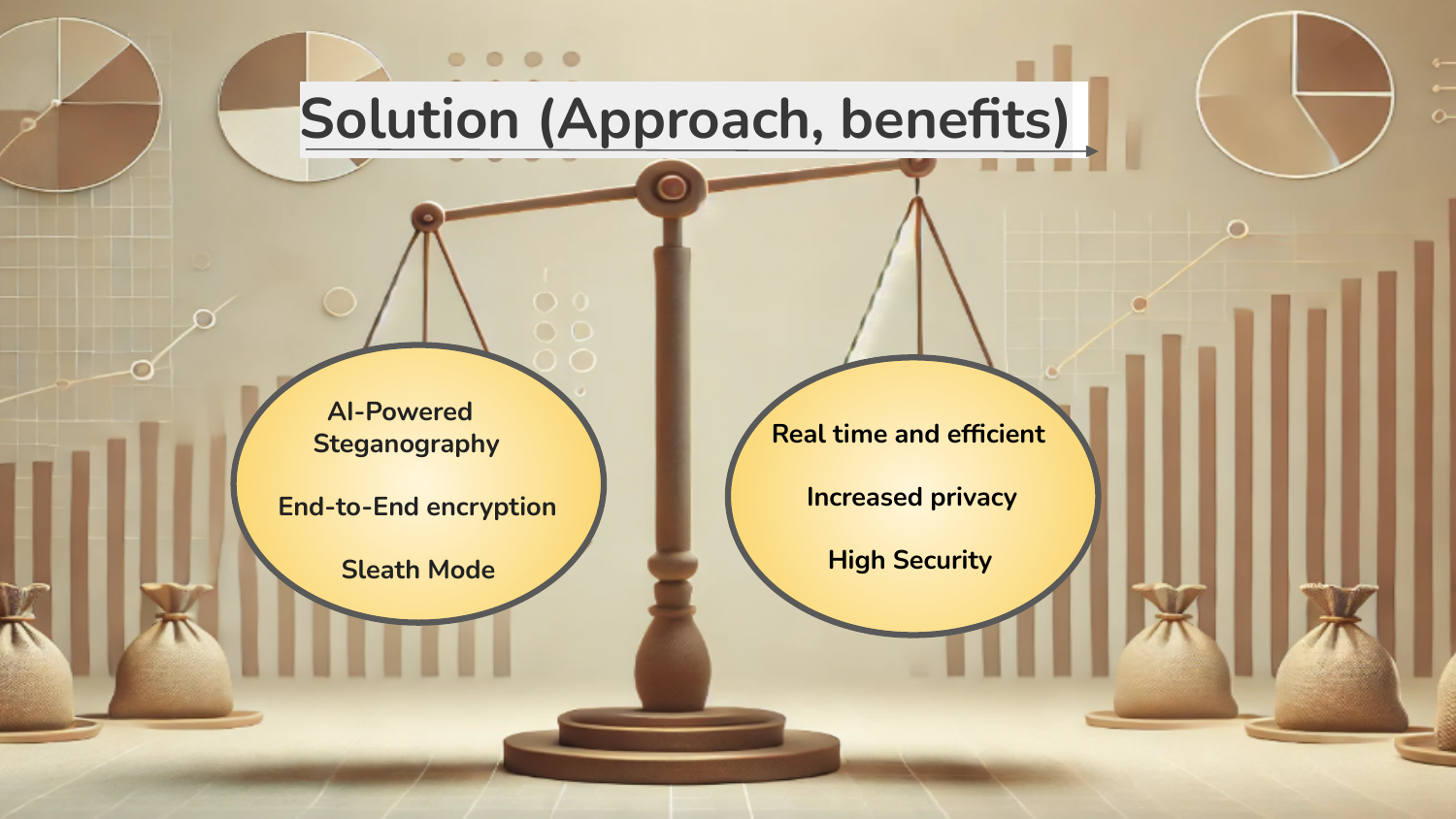

# Solution (Approach, benefits)

  Real time and efficient

       Increased privacy

          High Security

        AI-Powered
      Steganography

 End-to-End encryption

          Sleath Mode